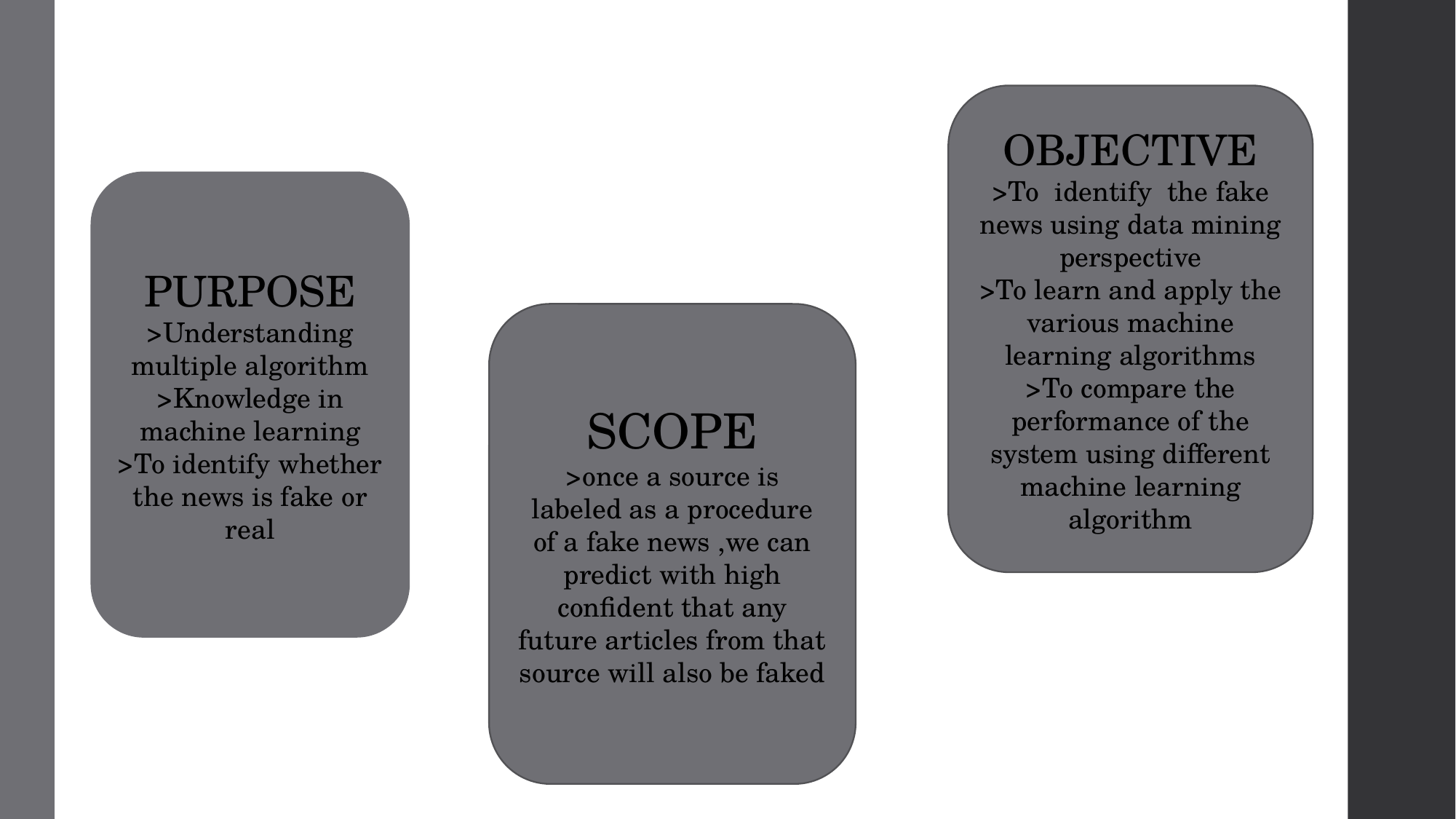

OBJECTIVE
>To  identify  the fake news using data mining perspective
>To learn and apply the various machine learning algorithms
>To compare the performance of the system using different machine learning algorithm
PURPOSE
>Understanding multiple algorithm
>Knowledge in machine learning
>To identify whether the news is fake or real
SCOPE
>once a source is labeled as a procedure of a fake news ,we can predict with high confident that any future articles from that source will also be faked